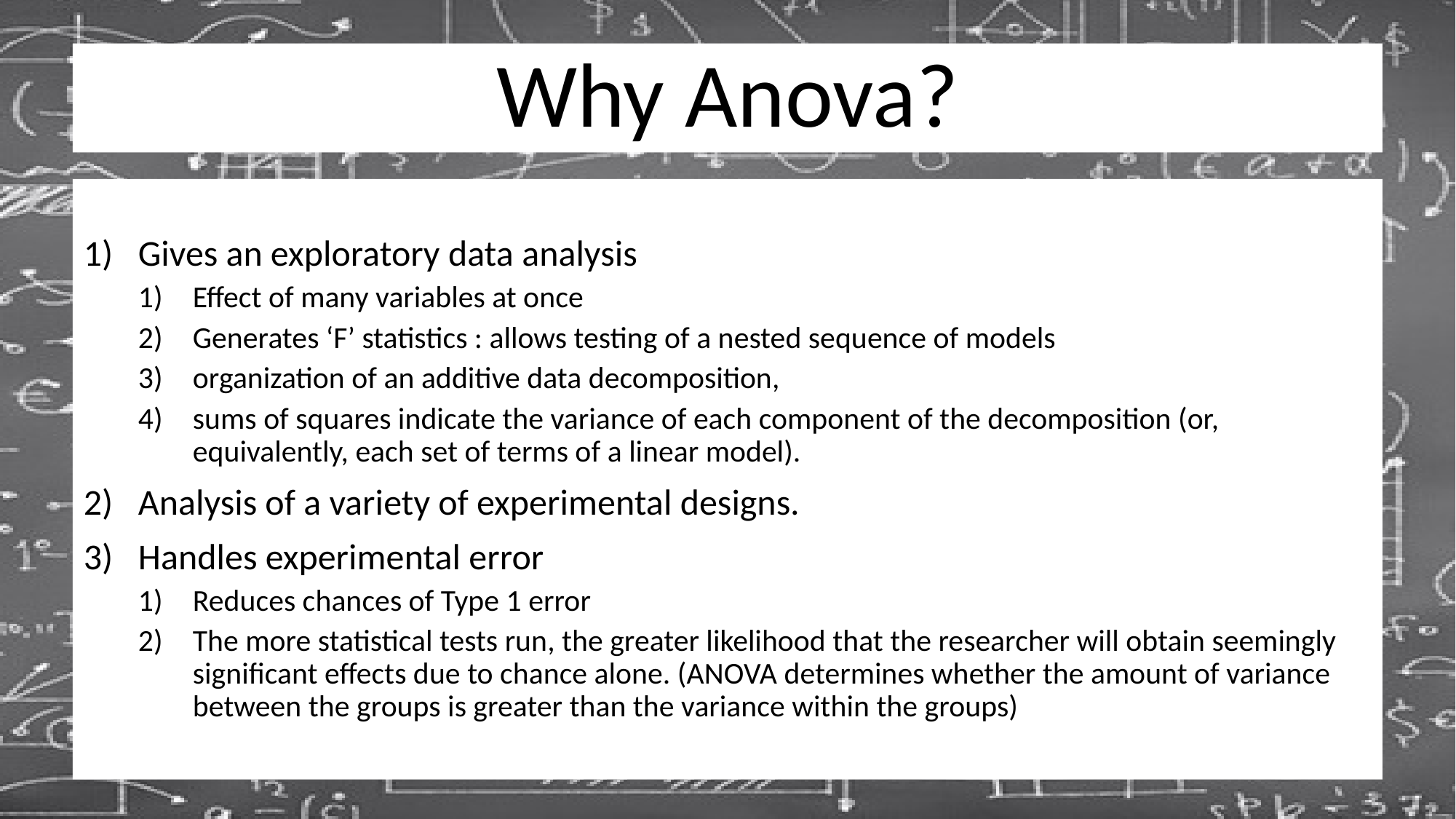

# Why Anova?
Gives an exploratory data analysis
Effect of many variables at once
Generates ‘F’ statistics : allows testing of a nested sequence of models
organization of an additive data decomposition,
sums of squares indicate the variance of each component of the decomposition (or, equivalently, each set of terms of a linear model).
Analysis of a variety of experimental designs.
Handles experimental error
Reduces chances of Type 1 error
The more statistical tests run, the greater likelihood that the researcher will obtain seemingly significant effects due to chance alone. (ANOVA determines whether the amount of variance between the groups is greater than the variance within the groups)